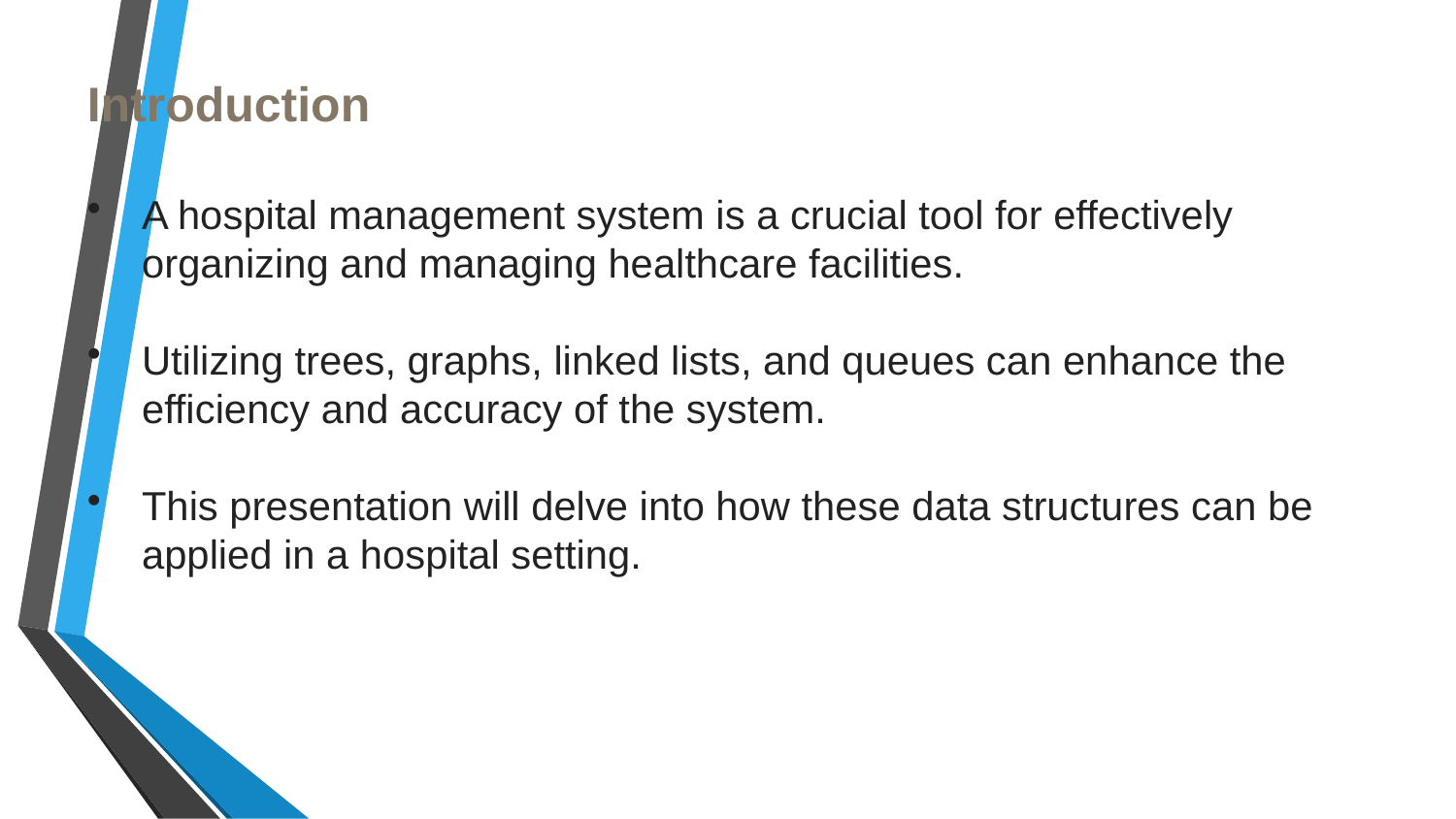

Introduction
A hospital management system is a crucial tool for effectively organizing and managing healthcare facilities.

Utilizing trees, graphs, linked lists, and queues can enhance the efficiency and accuracy of the system.

This presentation will delve into how these data structures can be applied in a hospital setting.